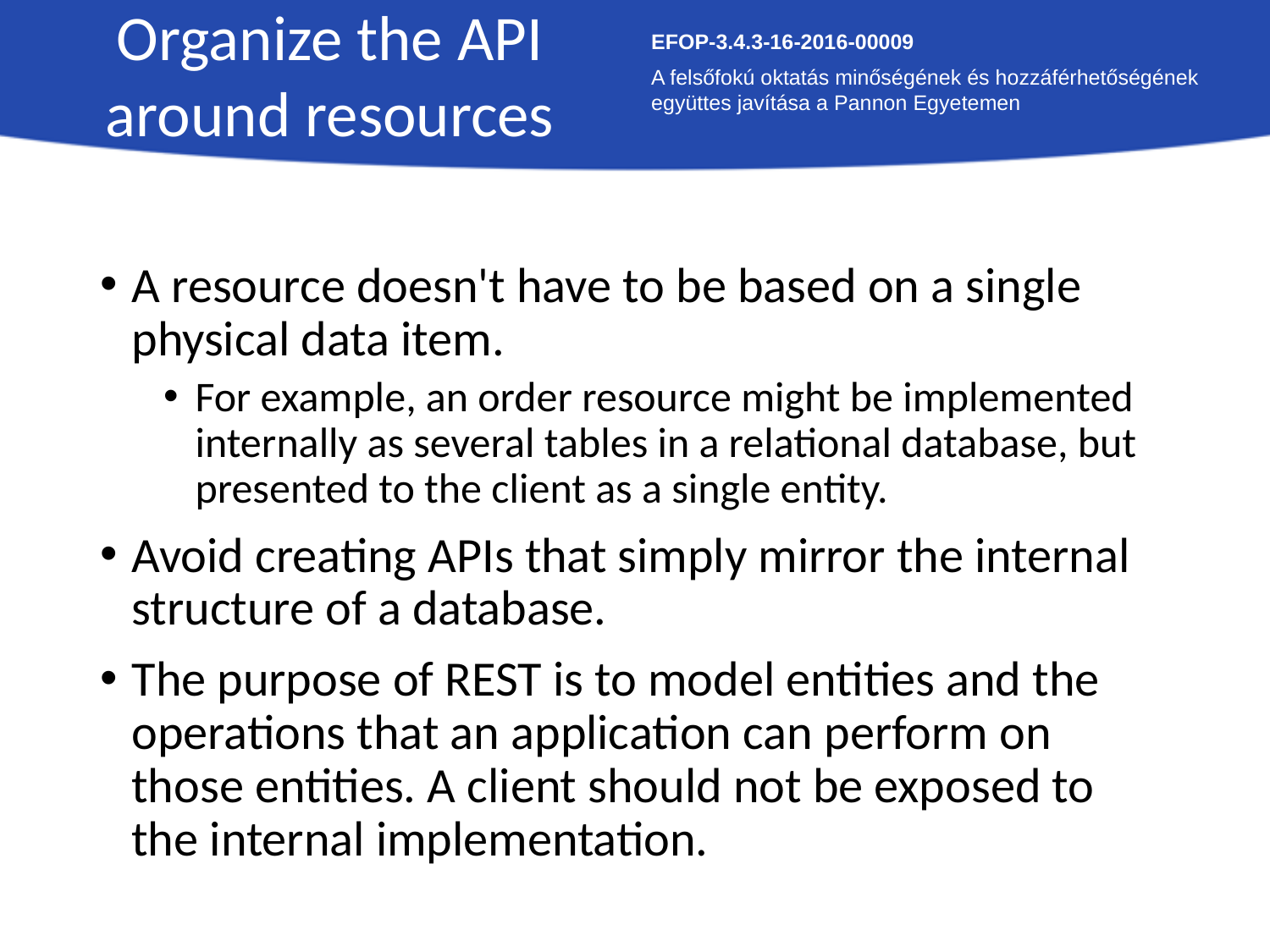

Organize the API around resources
EFOP-3.4.3-16-2016-00009
A felsőfokú oktatás minőségének és hozzáférhetőségének együttes javítása a Pannon Egyetemen
A resource doesn't have to be based on a single physical data item.
For example, an order resource might be implemented internally as several tables in a relational database, but presented to the client as a single entity.
Avoid creating APIs that simply mirror the internal structure of a database.
The purpose of REST is to model entities and the operations that an application can perform on those entities. A client should not be exposed to the internal implementation.